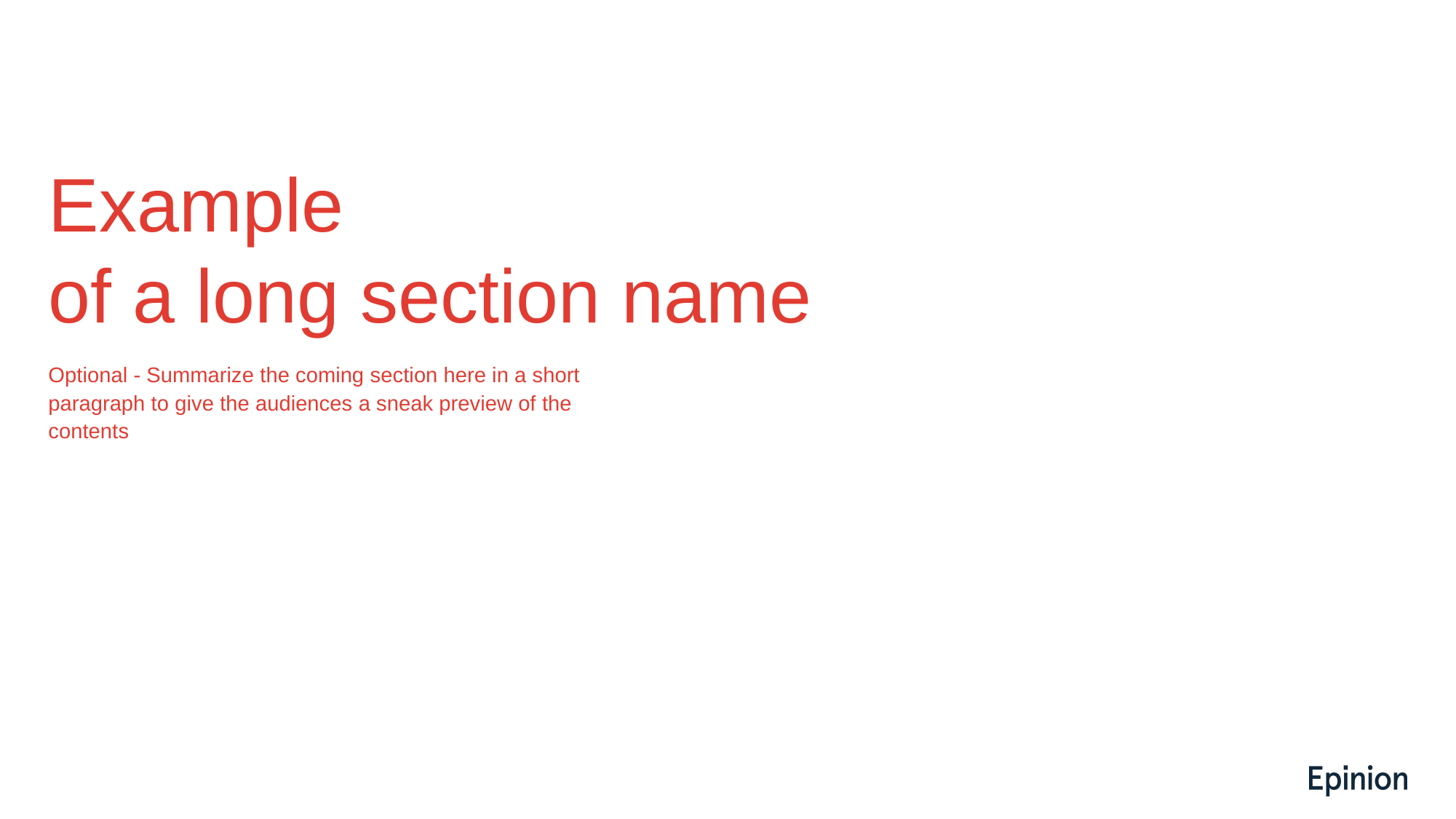

Example
of a long section name
Optional - Summarize the coming section here in a short paragraph to give the audiences a sneak preview of the contents